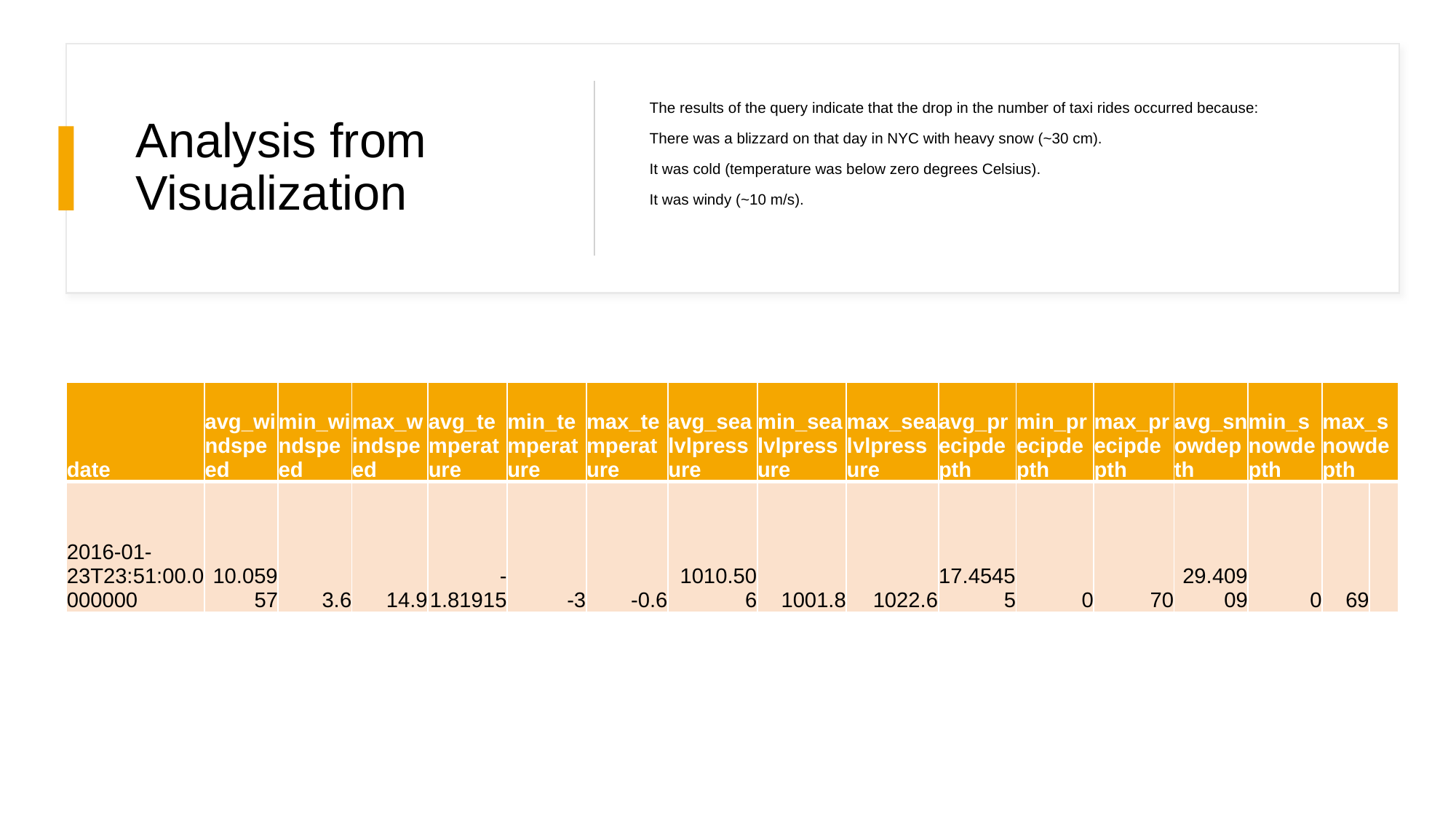

# Analysis from Visualization

The results of the query indicate that the drop in the number of taxi rides occurred because:
There was a blizzard on that day in NYC with heavy snow (~30 cm).
It was cold (temperature was below zero degrees Celsius).
It was windy (~10 m/s).

| date | avg\_windspeed | min\_windspeed | max\_windspeed | avg\_temperature | min\_temperature | max\_temperature | avg\_sealvlpressure | min\_sealvlpressure | max\_sealvlpressure | avg\_precipdepth | min\_precipdepth | max\_precipdepth | avg\_snowdepth | min\_snowdepth | max\_snowdepth |  |
| --- | --- | --- | --- | --- | --- | --- | --- | --- | --- | --- | --- | --- | --- | --- | --- | --- |
| 2016-01-23T23:51:00.0000000 | 10.05957 | 3.6 | 14.9 | -1.81915 | -3 | -0.6 | 1010.506 | 1001.8 | 1022.6 | 17.45455 | 0 | 70 | 29.40909 | 0 | 69 |  |